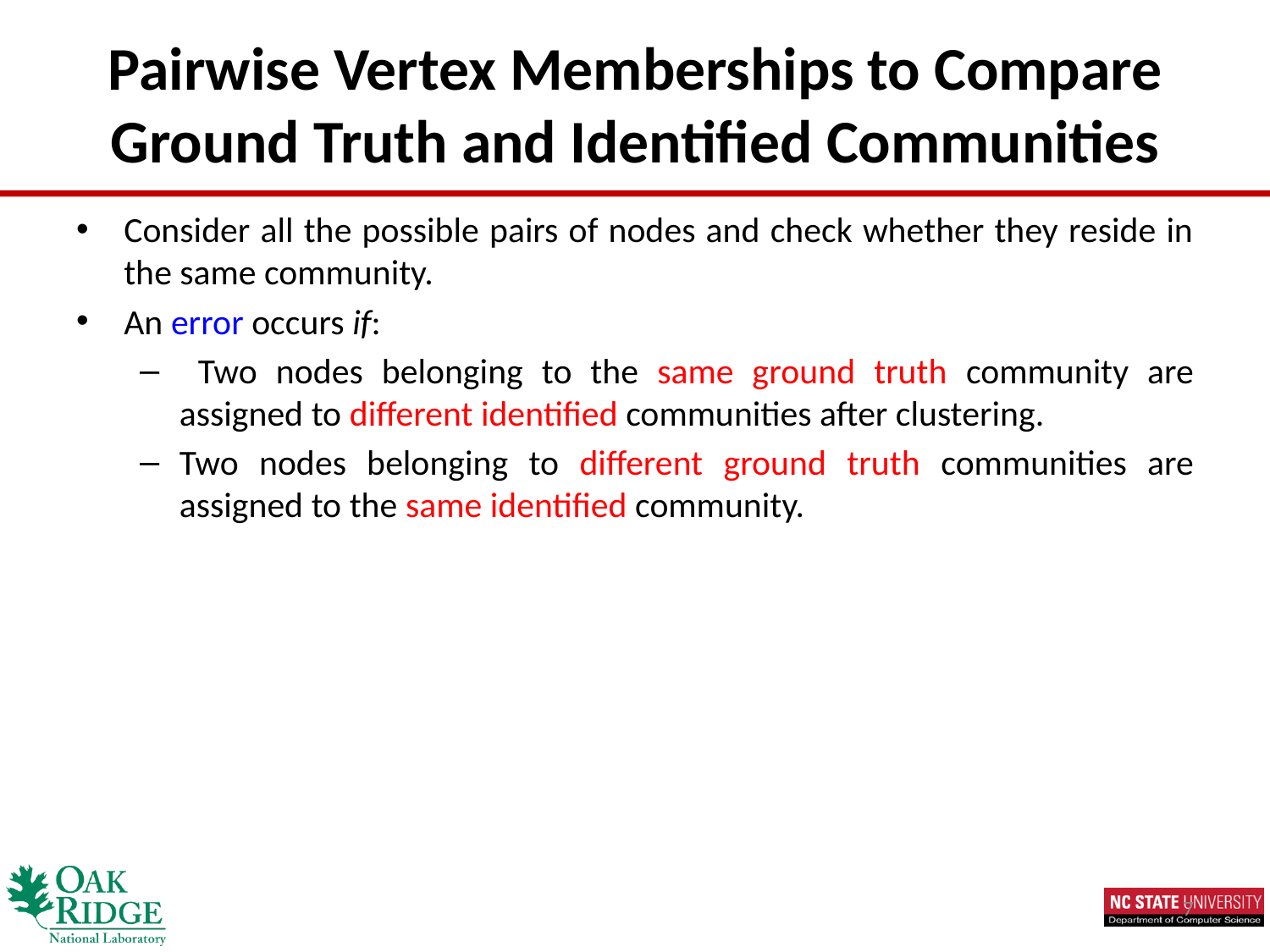

Pairwise Vertex Memberships to Compare Ground Truth and Identified Communities
Consider all the possible pairs of nodes and check whether they reside in the same community.
An error occurs if:
 Two nodes belonging to the same ground truth community are assigned to different identified communities after clustering.
Two nodes belonging to different ground truth communities are assigned to the same identified community.
7